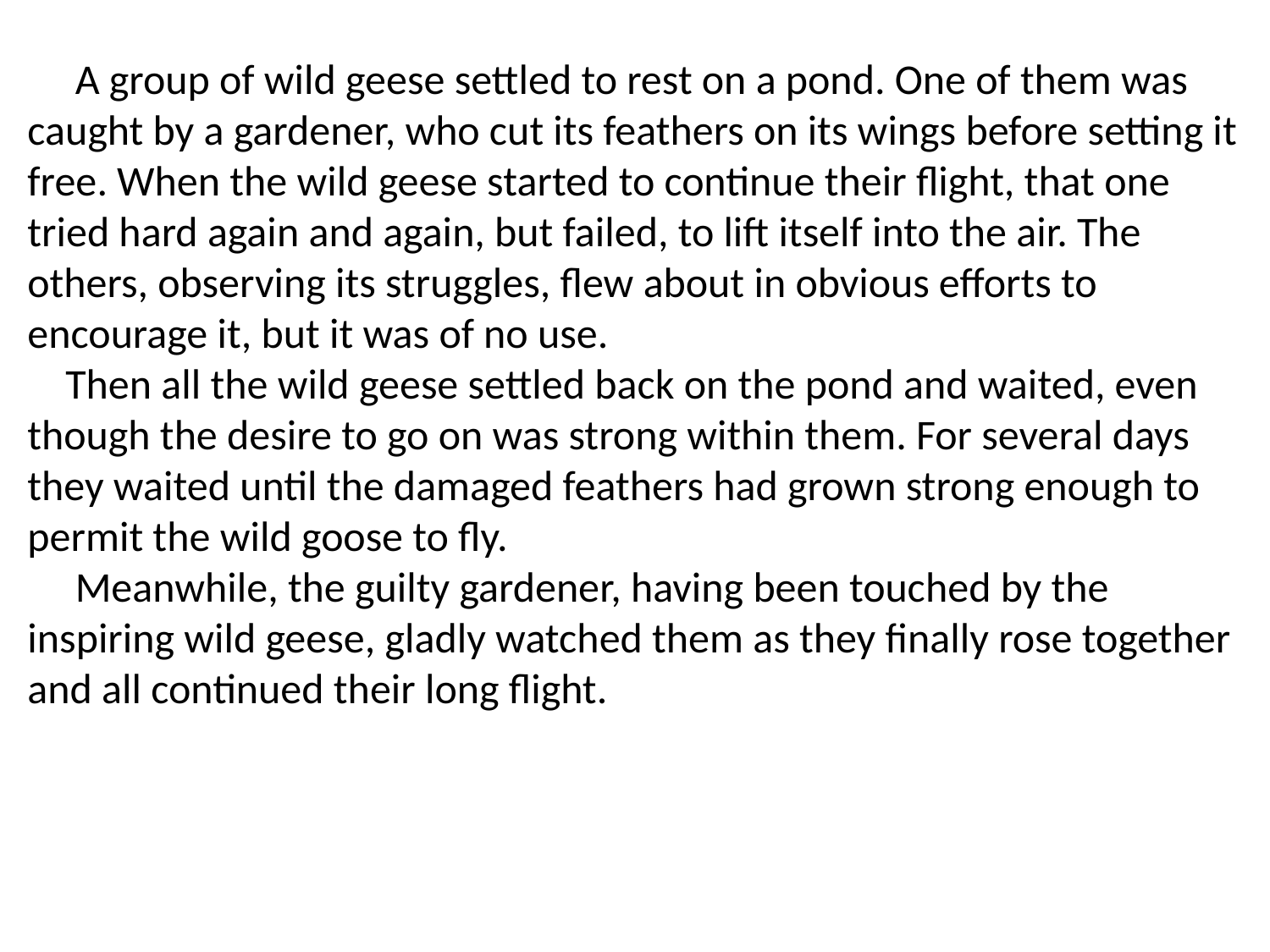

A group of wild geese settled to rest on a pond. One of them was caught by a gardener, who cut its feathers on its wings before setting it free. When the wild geese started to continue their flight, that one tried hard again and again, but failed, to lift itself into the air. The others, observing its struggles, flew about in obvious efforts to encourage it, but it was of no use.
    Then all the wild geese settled back on the pond and waited, even though the desire to go on was strong within them. For several days they waited until the damaged feathers had grown strong enough to permit the wild goose to fly.
     Meanwhile, the guilty gardener, having been touched by the inspiring wild geese, gladly watched them as they finally rose together and all continued their long flight.